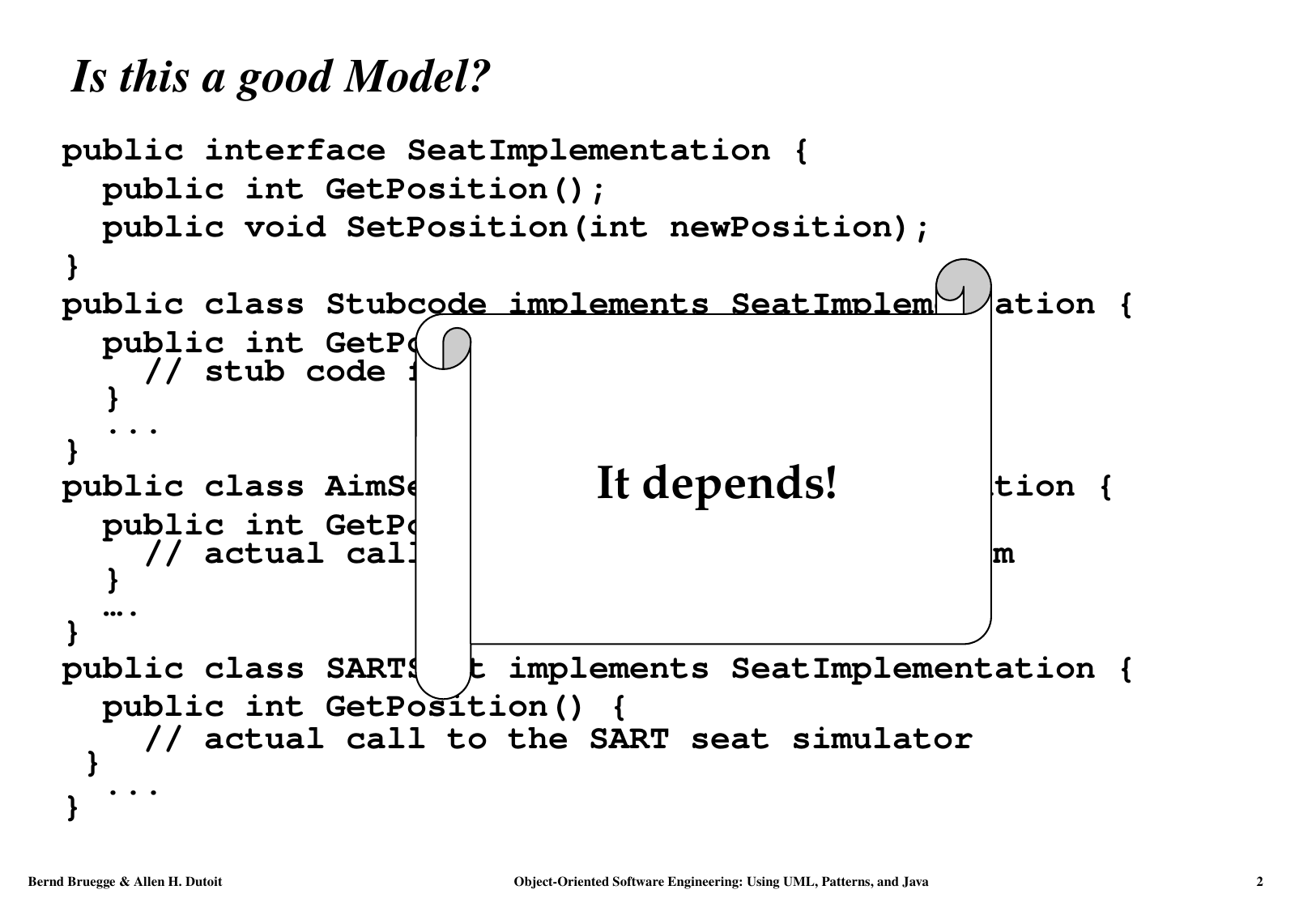

# Is this a good Model?
public interface SeatImplementation {
  public int GetPosition();
  public void SetPosition(int newPosition);
}
public class Stubcode implements SeatImplementation {
  public int GetPosition() {
    // stub code for GetPosition
  }
  ...
}
public class AimSeat implements SeatImplementation {
  public int GetPosition() {
    // actual call to the AIM simulation system
  }
  ….
}
public class SARTSeat implements SeatImplementation {
  public int GetPosition() {
    // actual call to the SART seat simulator
 }
  ...
}
It depends!